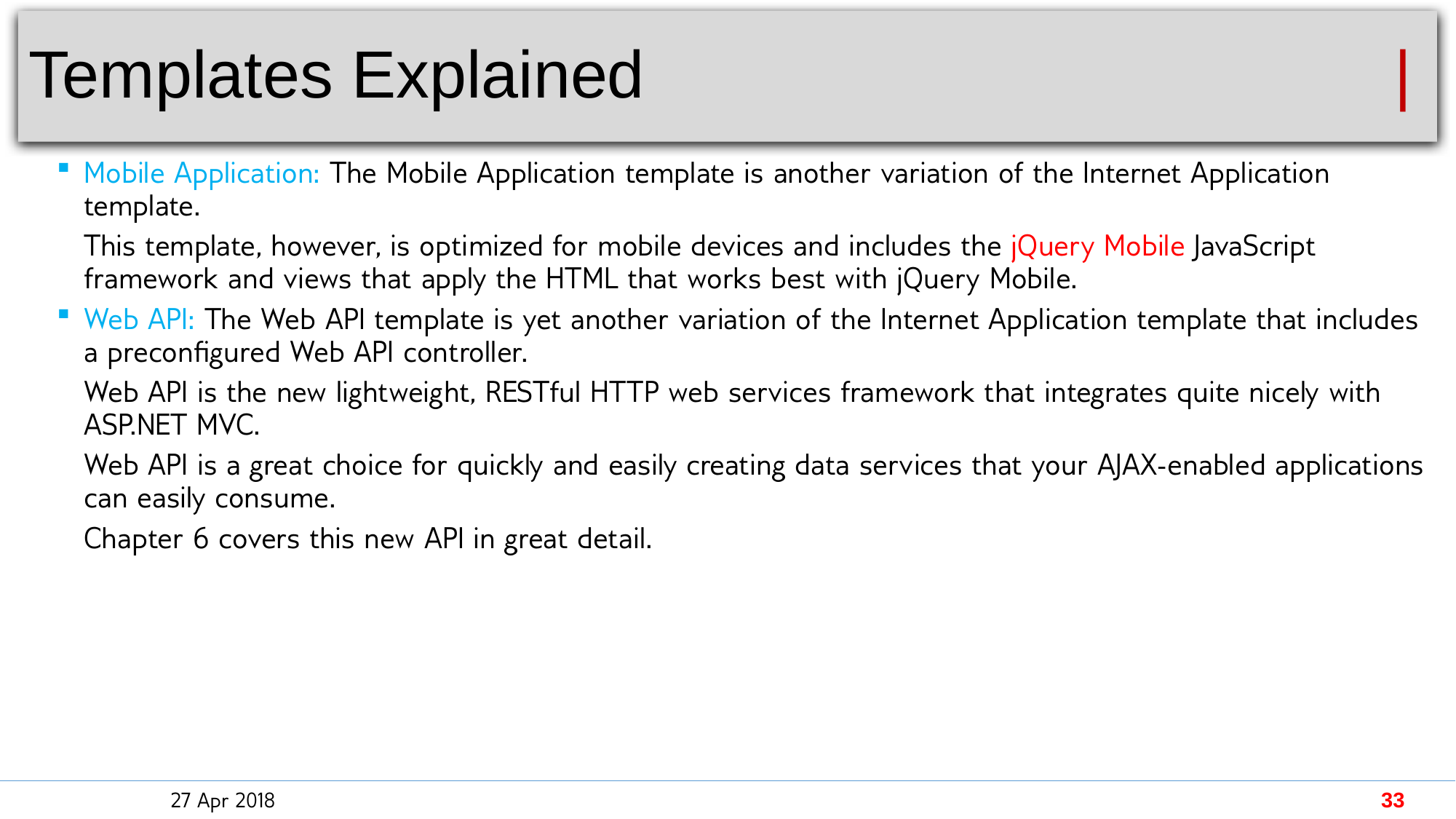

# Templates Explained							   |
Mobile Application: The Mobile Application template is another variation of the Internet Application template.
This template, however, is optimized for mobile devices and includes the jQuery Mobile JavaScript framework and views that apply the HTML that works best with jQuery Mobile.
Web API: The Web API template is yet another variation of the Internet Application template that includes a preconfigured Web API controller.
Web API is the new lightweight, RESTful HTTP web services framework that integrates quite nicely with ASP.NET MVC.
Web API is a great choice for quickly and easily creating data services that your AJAX-enabled applications can easily consume.
Chapter 6 covers this new API in great detail.
27 Apr 2018
33